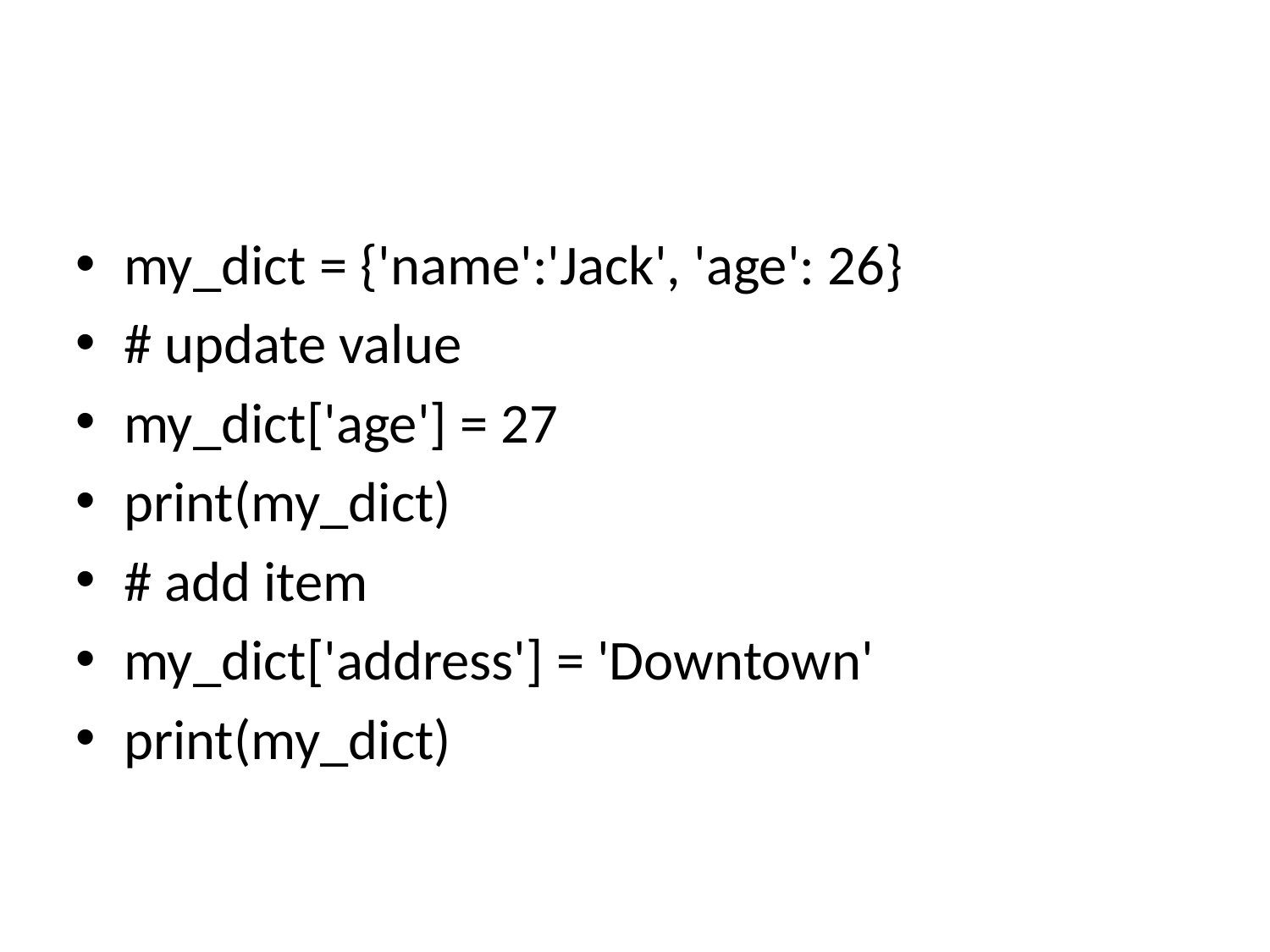

my_dict = {'name':'Jack', 'age': 26}
# update value
my_dict['age'] = 27
print(my_dict)
# add item
my_dict['address'] = 'Downtown'
print(my_dict)